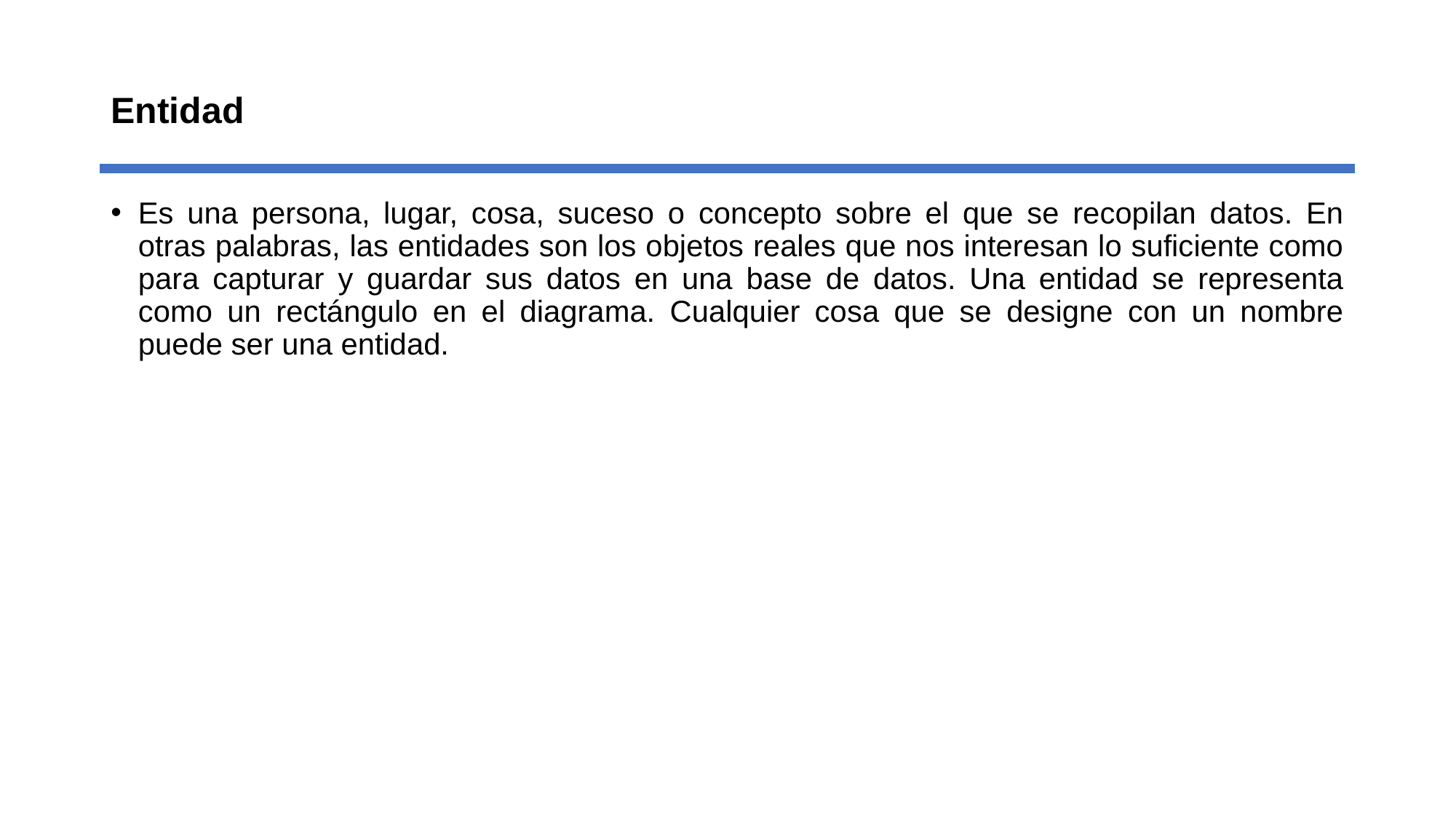

# Entidad
Es una persona, lugar, cosa, suceso o concepto sobre el que se recopilan datos. En otras palabras, las entidades son los objetos reales que nos interesan lo suficiente como para capturar y guardar sus datos en una base de datos. Una entidad se representa como un rectángulo en el diagrama. Cualquier cosa que se designe con un nombre puede ser una entidad.